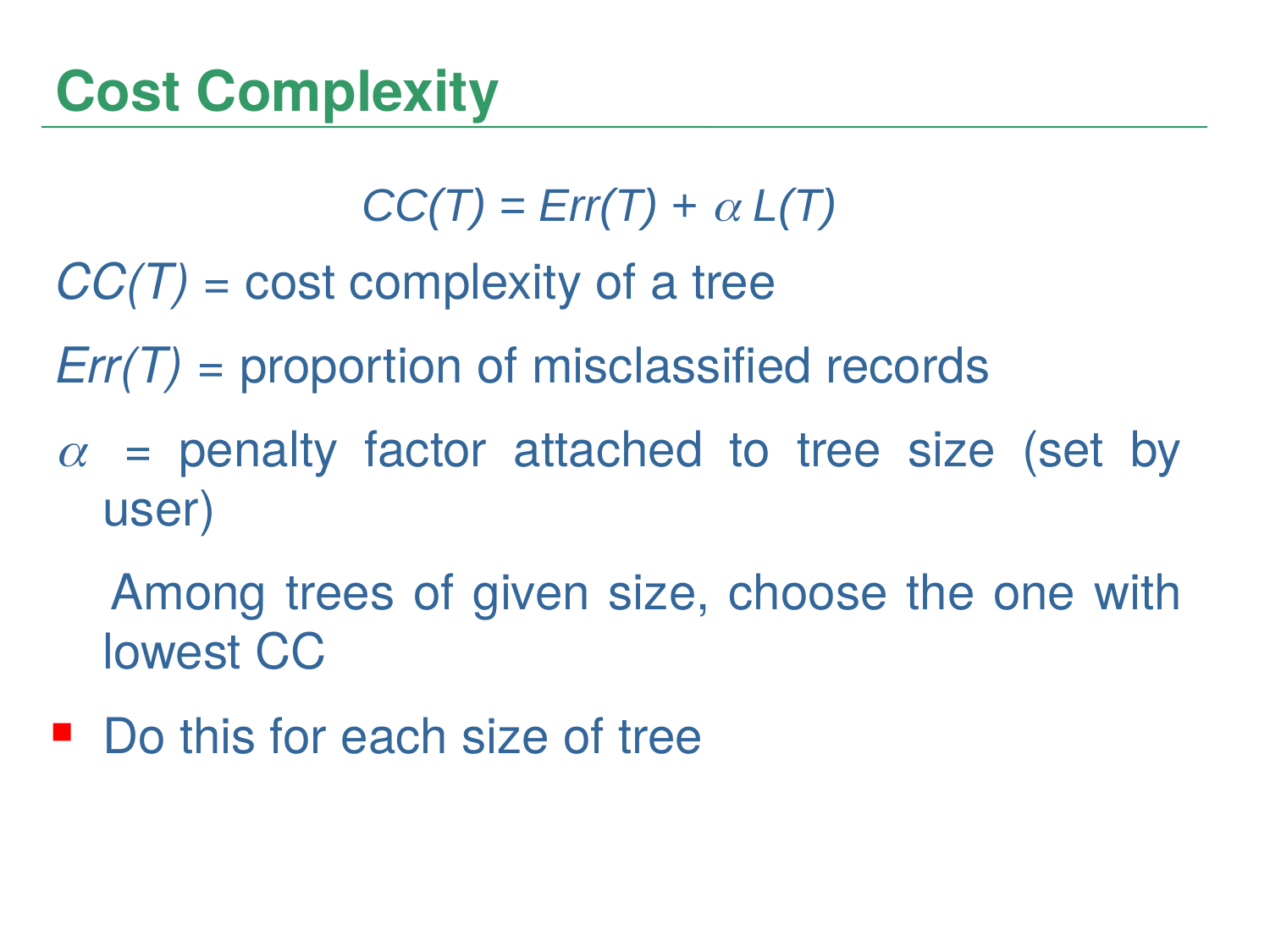

# Cost Complexity

CC(T) = Err(T) + α L(T)
CC(T) = cost complexity of a tree
Err(T) = proportion of misclassified records
α = penalty factor attached to tree size (set by user)
   Among trees of given size, choose the one with lowest CC
Do this for each size of tree